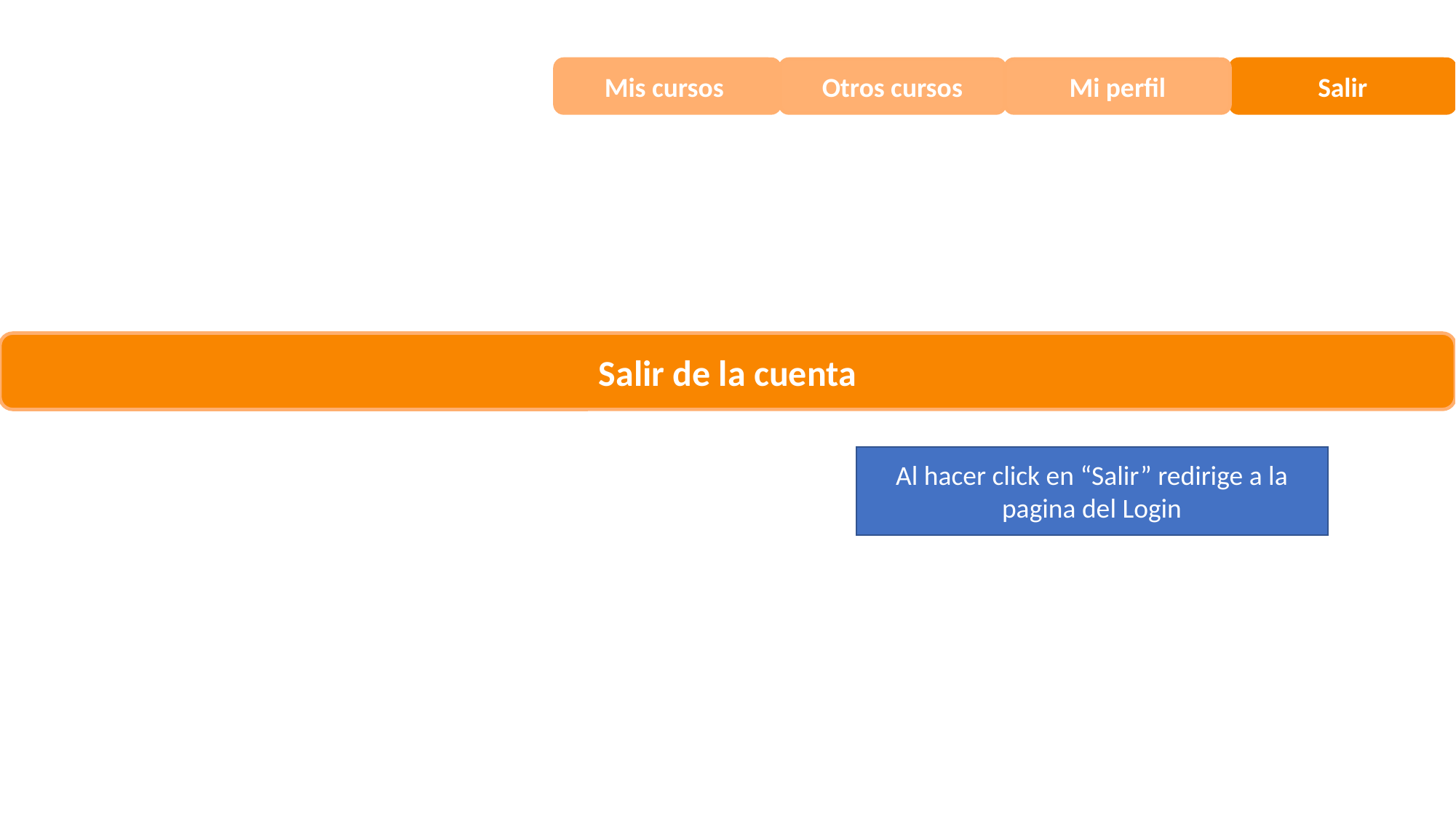

Mis cursos
Otros cursos
Mi perfil
Salir
Salir de la cuenta
Al hacer click en “Salir” redirige a la pagina del Login